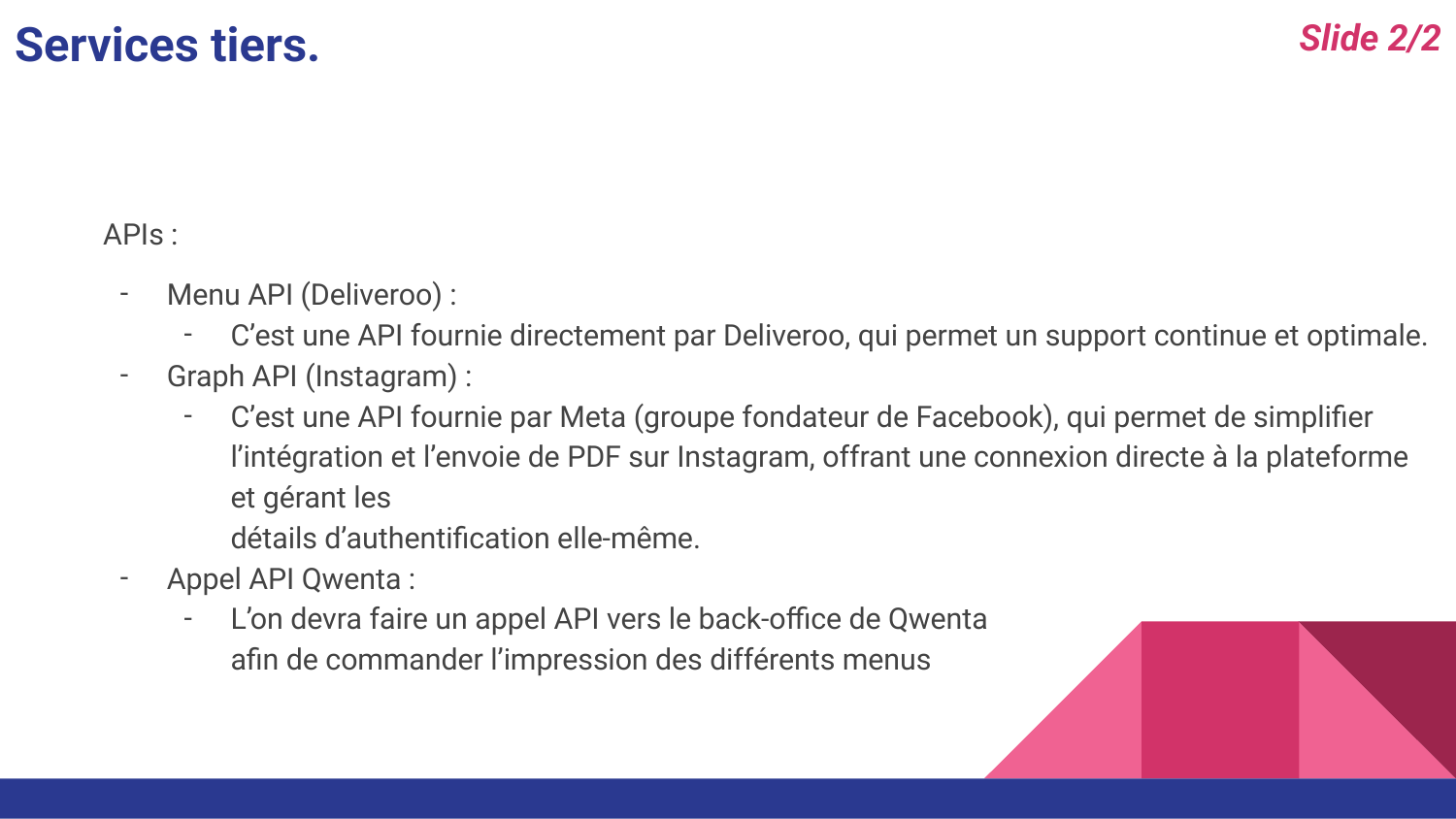

Services tiers.
Slide 2/2
APIs :
Menu API (Deliveroo) :
C’est une API fournie directement par Deliveroo, qui permet un support continue et optimale.
Graph API (Instagram) :
C’est une API fournie par Meta (groupe fondateur de Facebook), qui permet de simplifier l’intégration et l’envoie de PDF sur Instagram, offrant une connexion directe à la plateforme et gérant les
détails d’authentification elle-même.
Appel API Qwenta :
L’on devra faire un appel API vers le back-office de Qwenta
afin de commander l’impression des différents menus